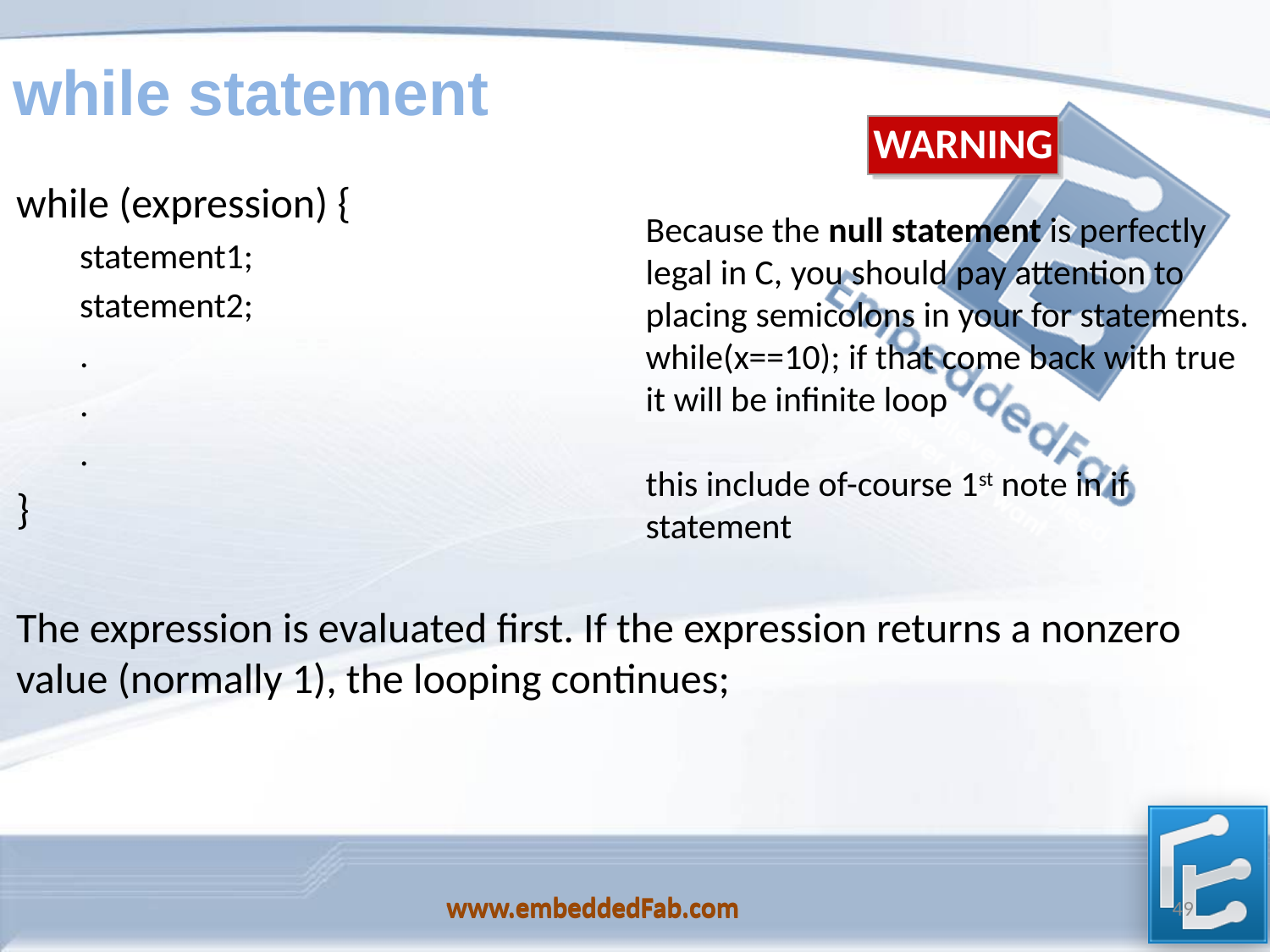

# while statement
WARNING
while (expression) {
statement1;
statement2;
.
.
.
}

The expression is evaluated first. If the expression returns a nonzero value (normally 1), the looping continues;

Because the null statement is perfectly legal in C, you should pay attention to placing semicolons in your for statements.
while(x==10); if that come back with true it will be infinite loop

this include of-course 1st note in if statement
www.embeddedFab.com
49